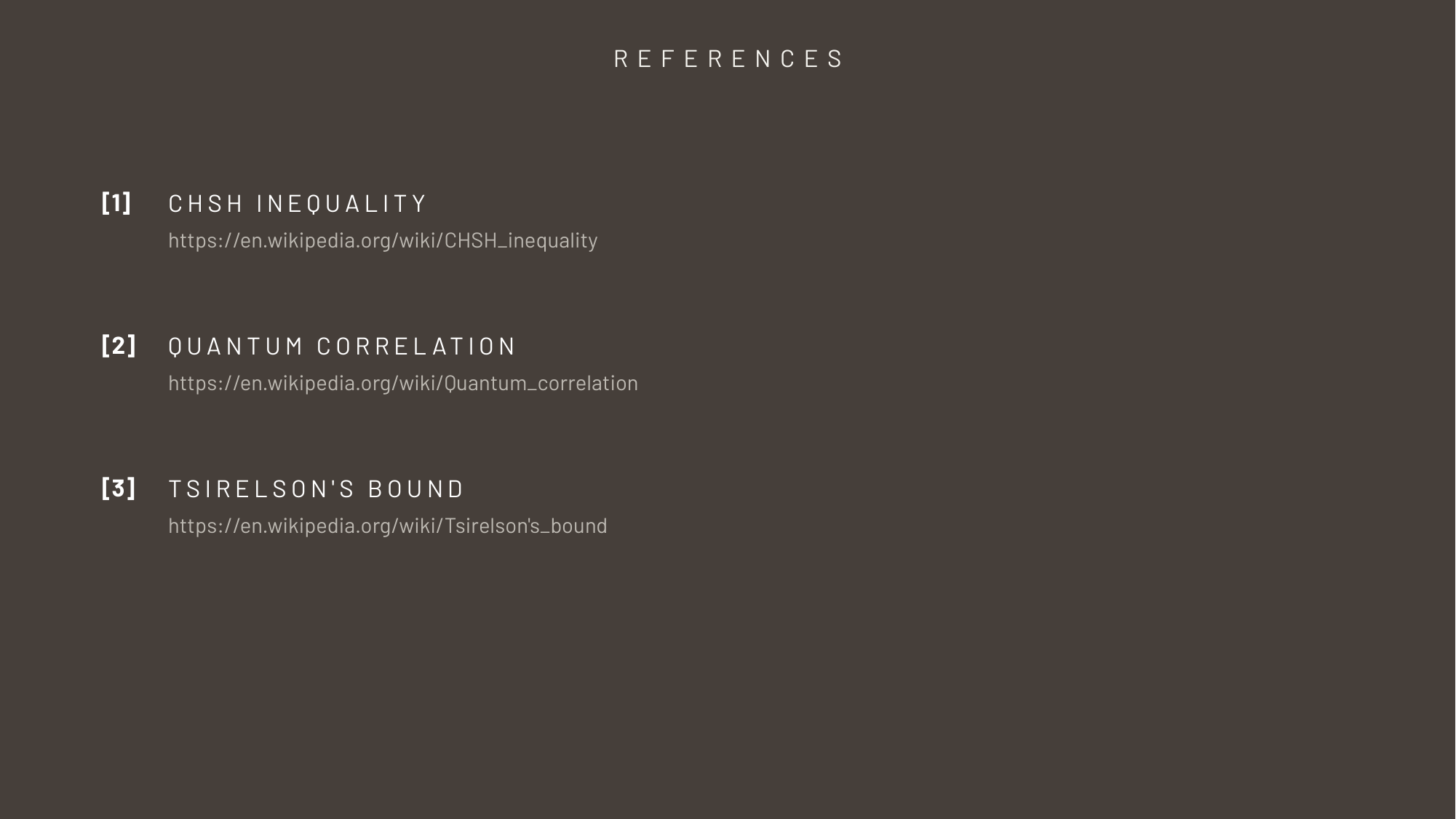

REFERENCES
[1]
CHSH INEQUALITY
https://en.wikipedia.org/wiki/CHSH_inequality
[2]
QUANTUM CORRELATION
https://en.wikipedia.org/wiki/Quantum_correlation
[3]
TSIRELSON'S BOUND
https://en.wikipedia.org/wiki/Tsirelson's_bound